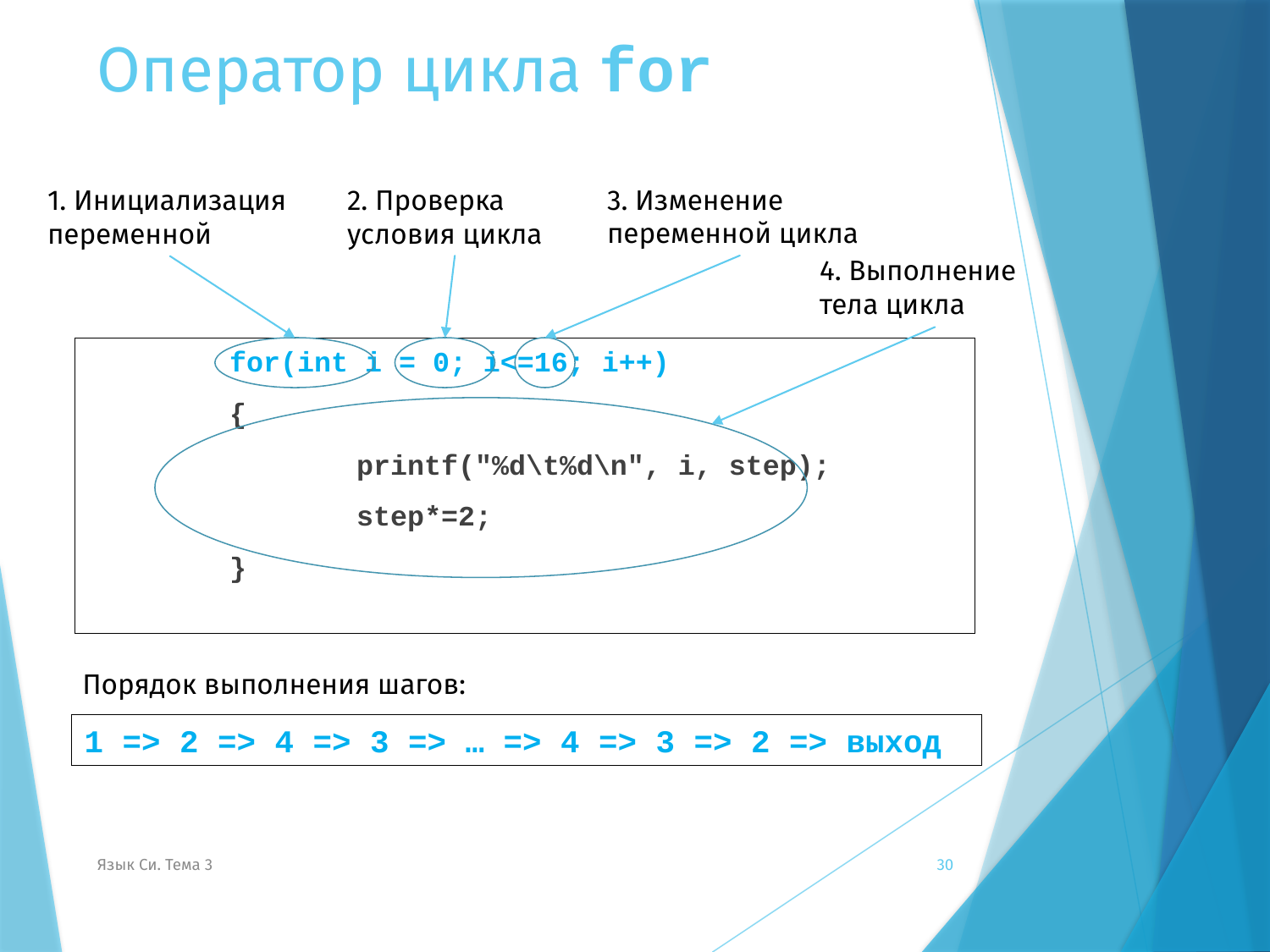

# Оператор цикла for
3. Изменение переменной цикла
2. Проверка условия цикла
1. Инициализация переменной
4. Выполнение тела цикла
	for(int i = 0; i<=16; i++)
	{
		printf("%d\t%d\n", i, step);
 		step*=2;
	}

Порядок выполнения шагов:
1 => 2 => 4 => 3 => … => 4 => 3 => 2 => выход
Язык Си. Тема 3
30